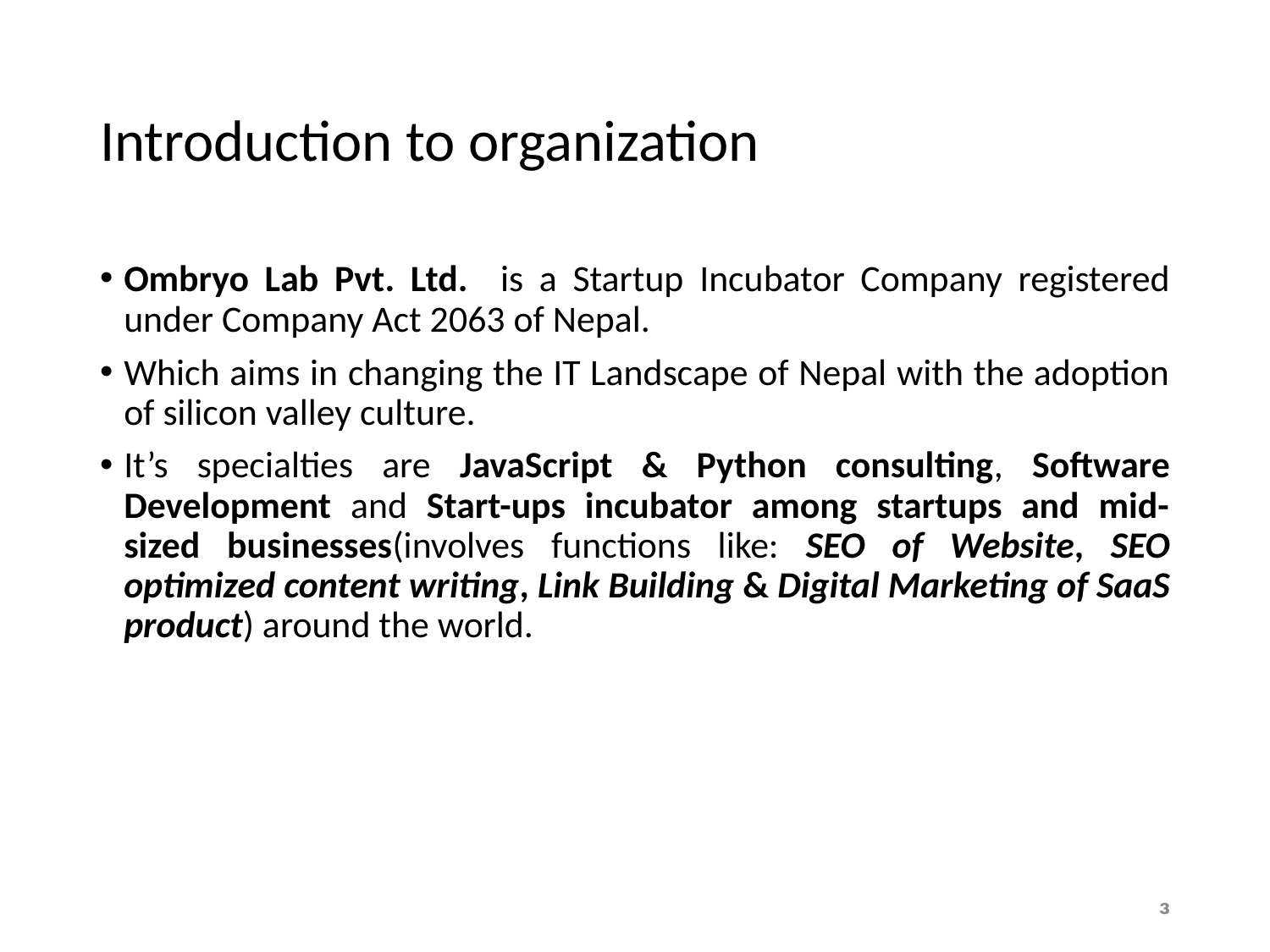

# Introduction to organization
Ombryo Lab Pvt. Ltd.  is a Startup Incubator Company registered under Company Act 2063 of Nepal.
Which aims in changing the IT Landscape of Nepal with the adoption of silicon valley culture.
It’s specialties are JavaScript & Python consulting, Software Development and Start-ups incubator among startups and mid-sized businesses(involves functions like: SEO of Website, SEO optimized content writing, Link Building & Digital Marketing of SaaS product) around the world.
3